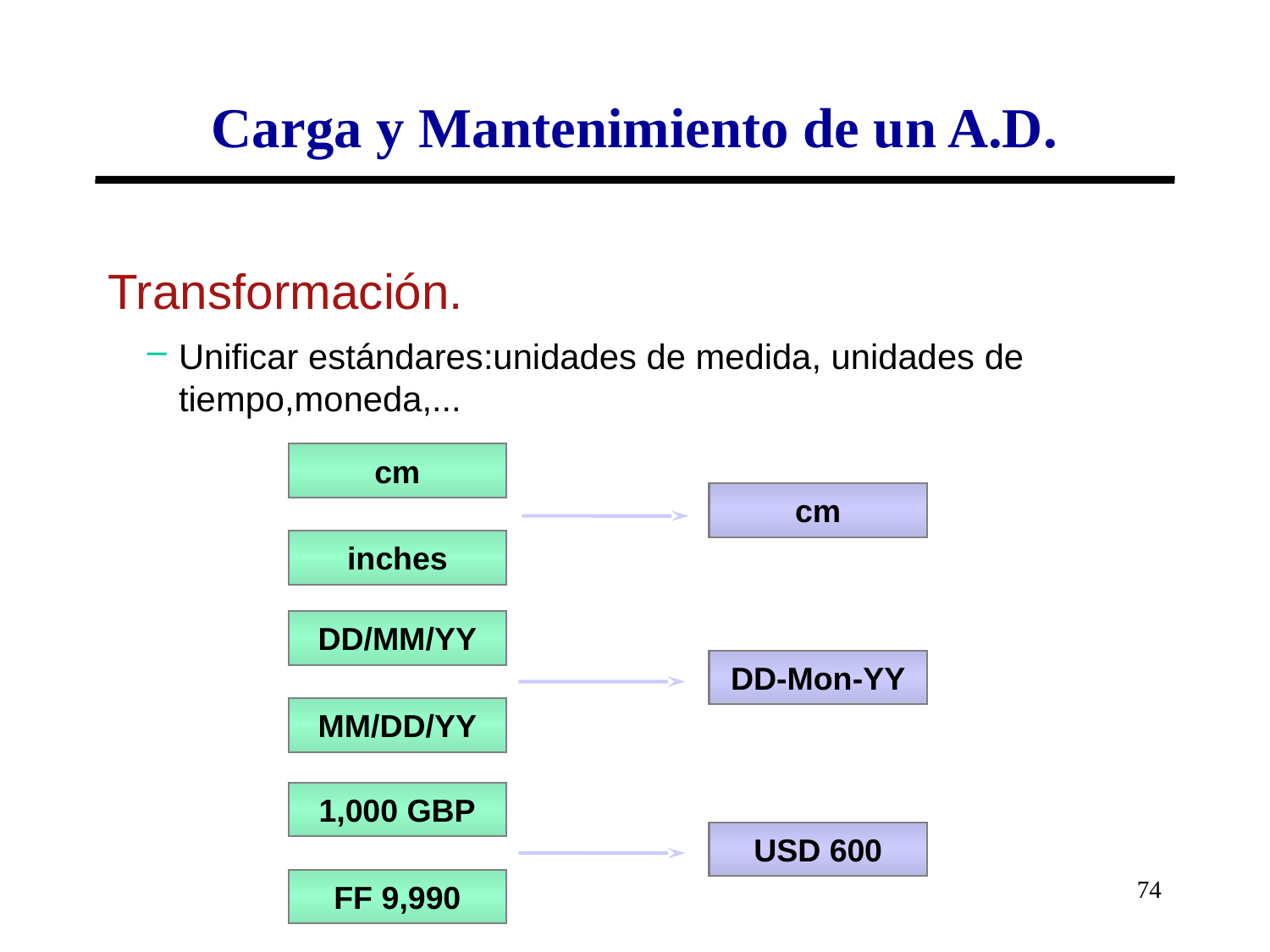

# Carga y Mantenimiento de un A.D.
Transformación.
Unificar estándares:unidades de medida, unidades de tiempo,moneda,...
cm
cm
inches

DD/MM/YY
DD-Mon-YY
MM/DD/YY

1,000 GBP
USD 600
FF 9,990

74